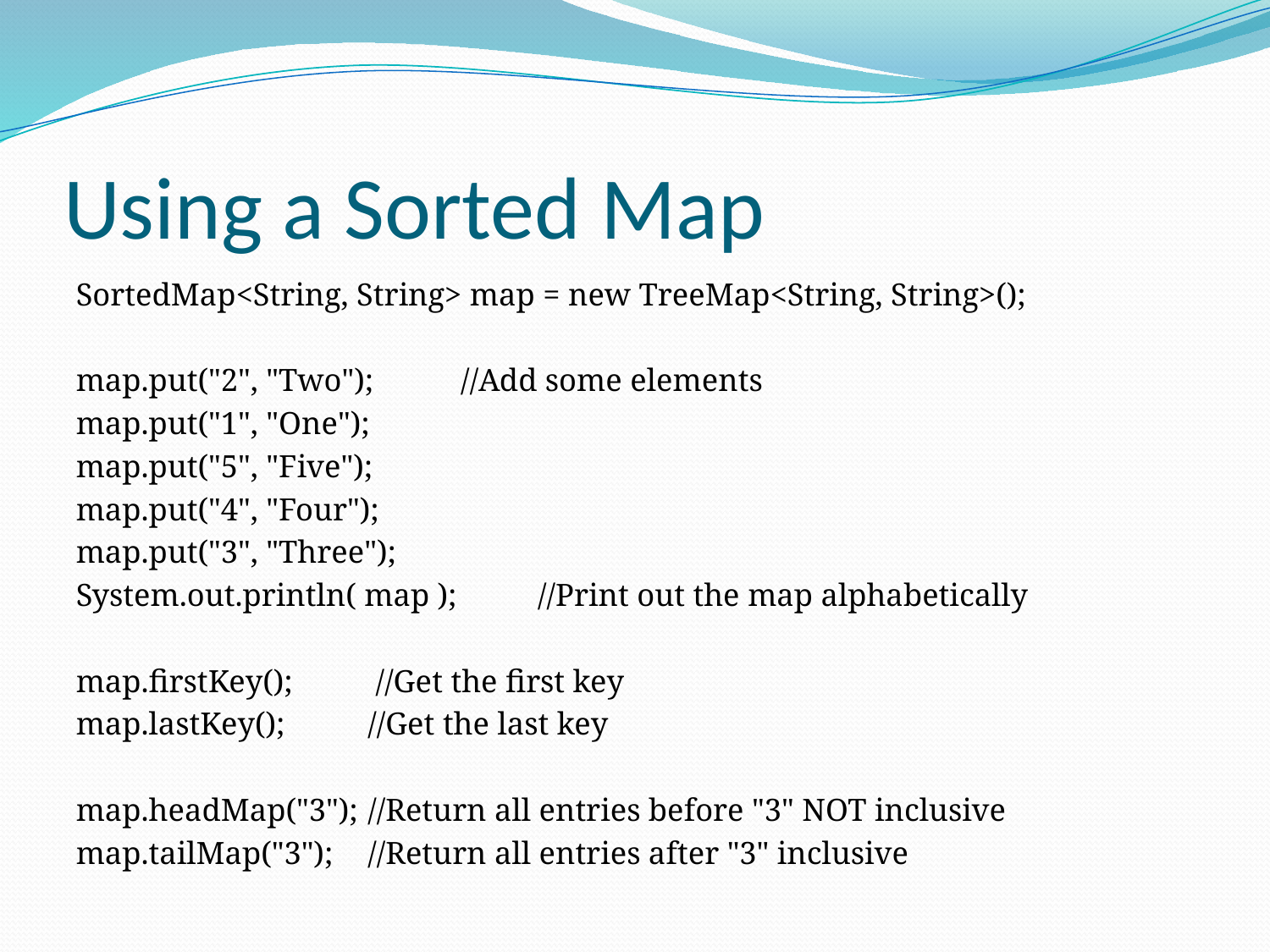

# Using a Sorted Map
SortedMap<String, String> map = new TreeMap<String, String>();

map.put("2", "Two");		 //Add some elements
map.put("1", "One");
map.put("5", "Five");
map.put("4", "Four");
map.put("3", "Three");
System.out.println( map ); 		//Print out the map alphabetically

map.firstKey();			 //Get the first key
map.lastKey(); 			//Get the last key

map.headMap("3"); 		//Return all entries before "3" NOT inclusive
map.tailMap("3"); 			//Return all entries after "3" inclusive